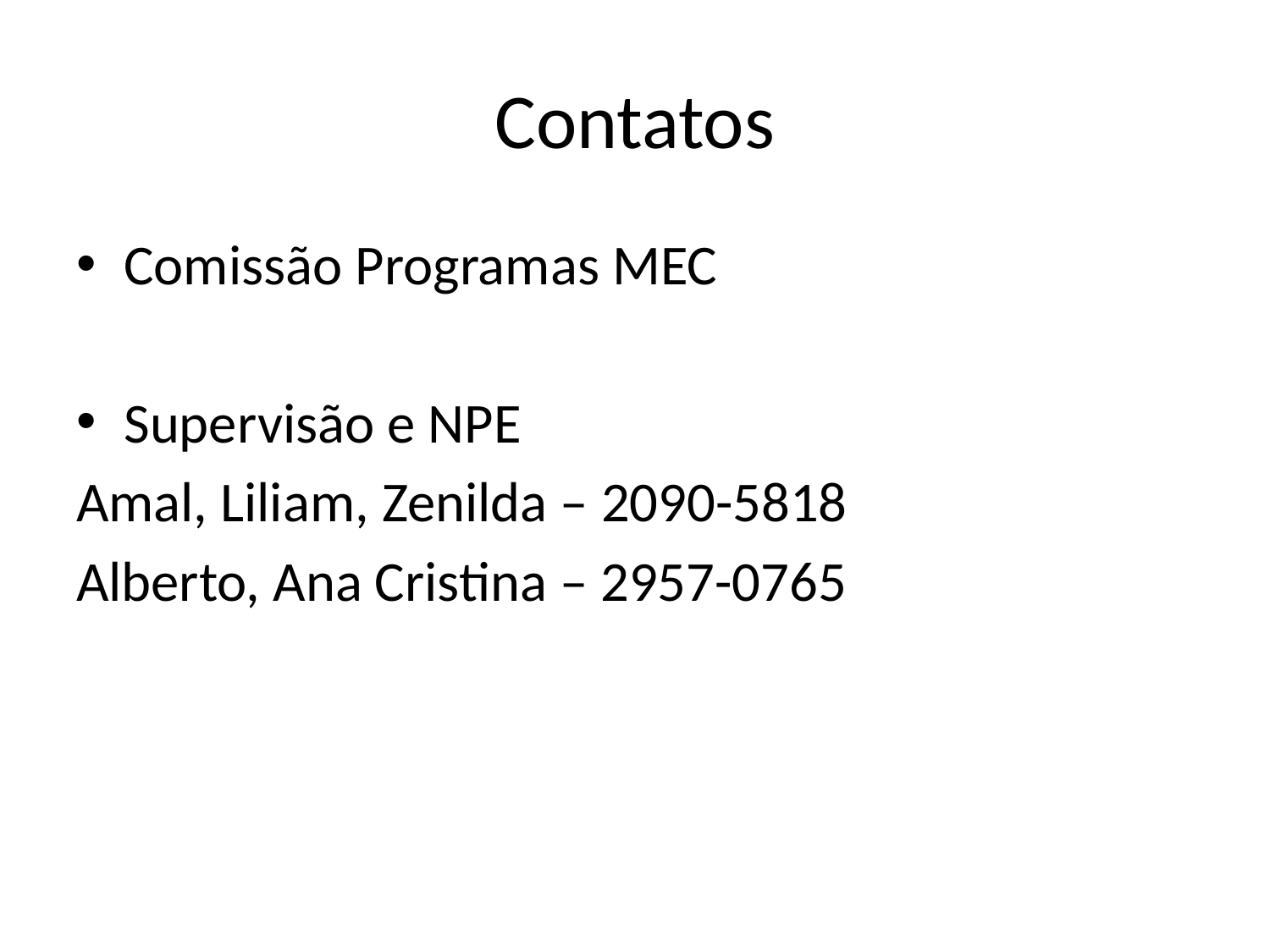

# Contatos
Comissão Programas MEC

Supervisão e NPE
Amal, Liliam, Zenilda – 2090-5818
Alberto, Ana Cristina – 2957-0765